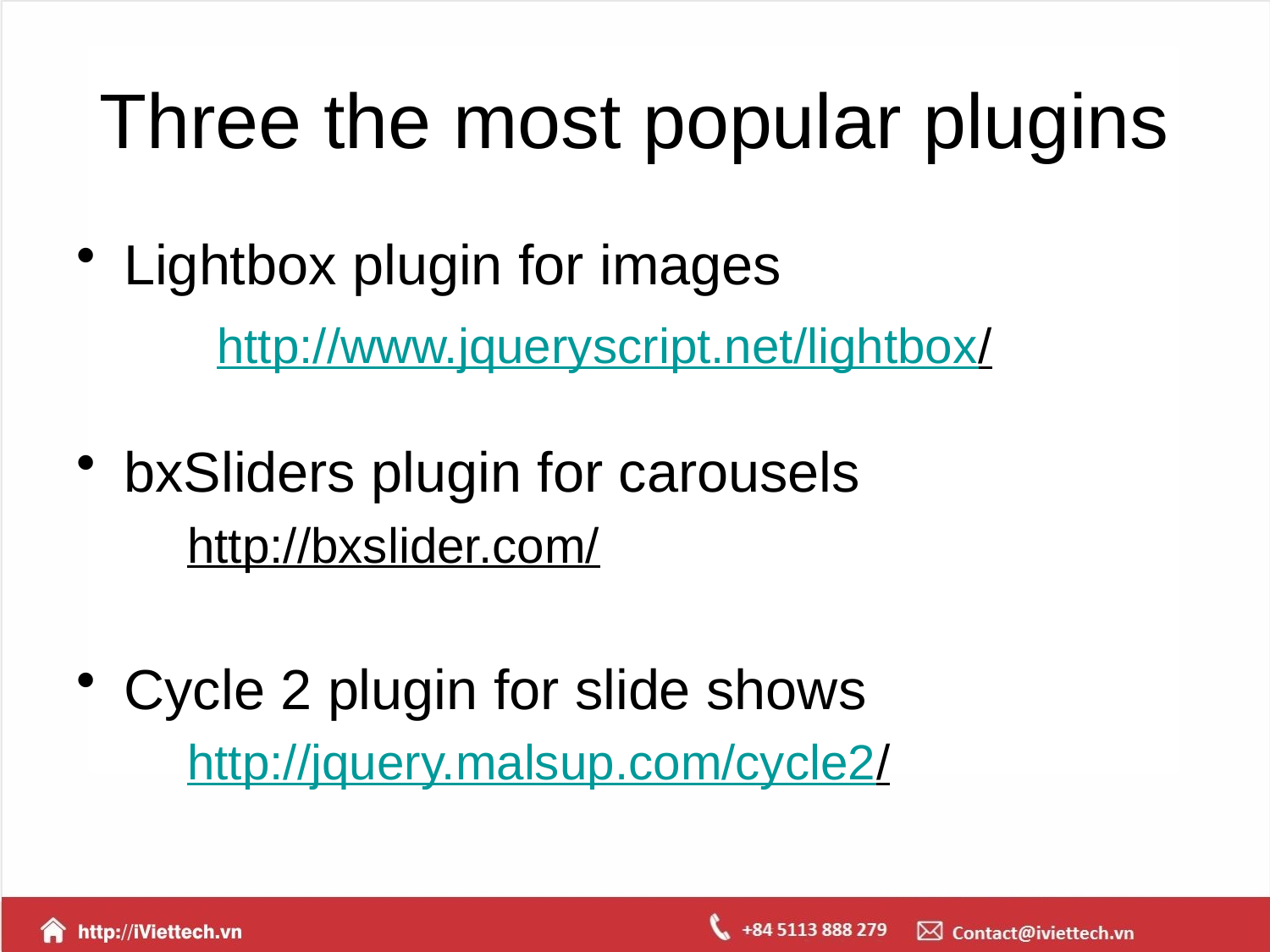

# Three the most popular plugins
Lightbox plugin for images
	 http://www.jqueryscript.net/lightbox/

bxSliders plugin for carousels
http://bxslider.com/

Cycle 2 plugin for slide shows
http://jquery.malsup.com/cycle2/